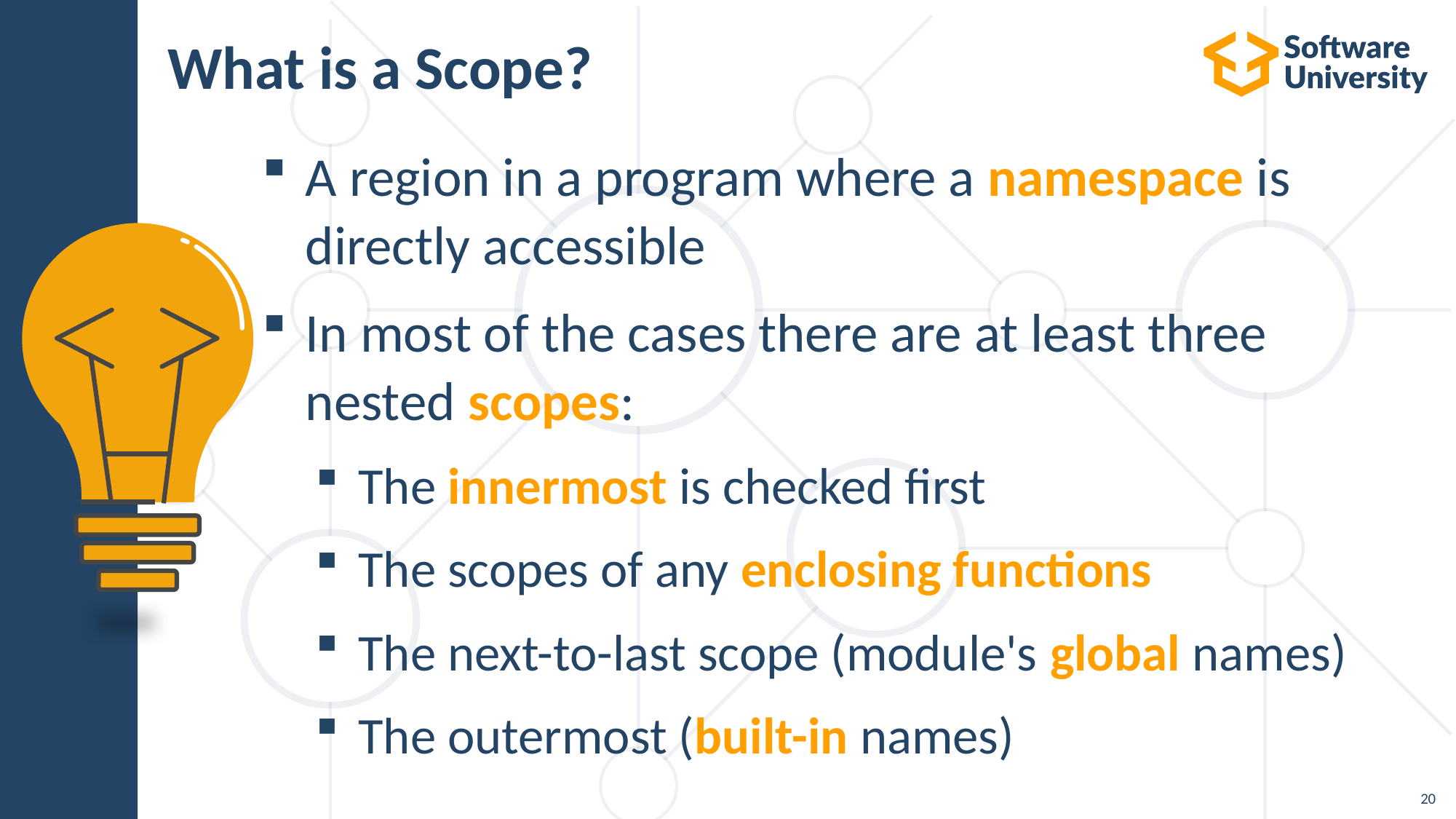

# What is a Scope?
A region in a program where a namespace is directly accessible
In most of the cases there are at least three nested scopes:
The innermost is checked first
The scopes of any enclosing functions
The next-to-last scope (module's global names)
The outermost (built-in names)
20